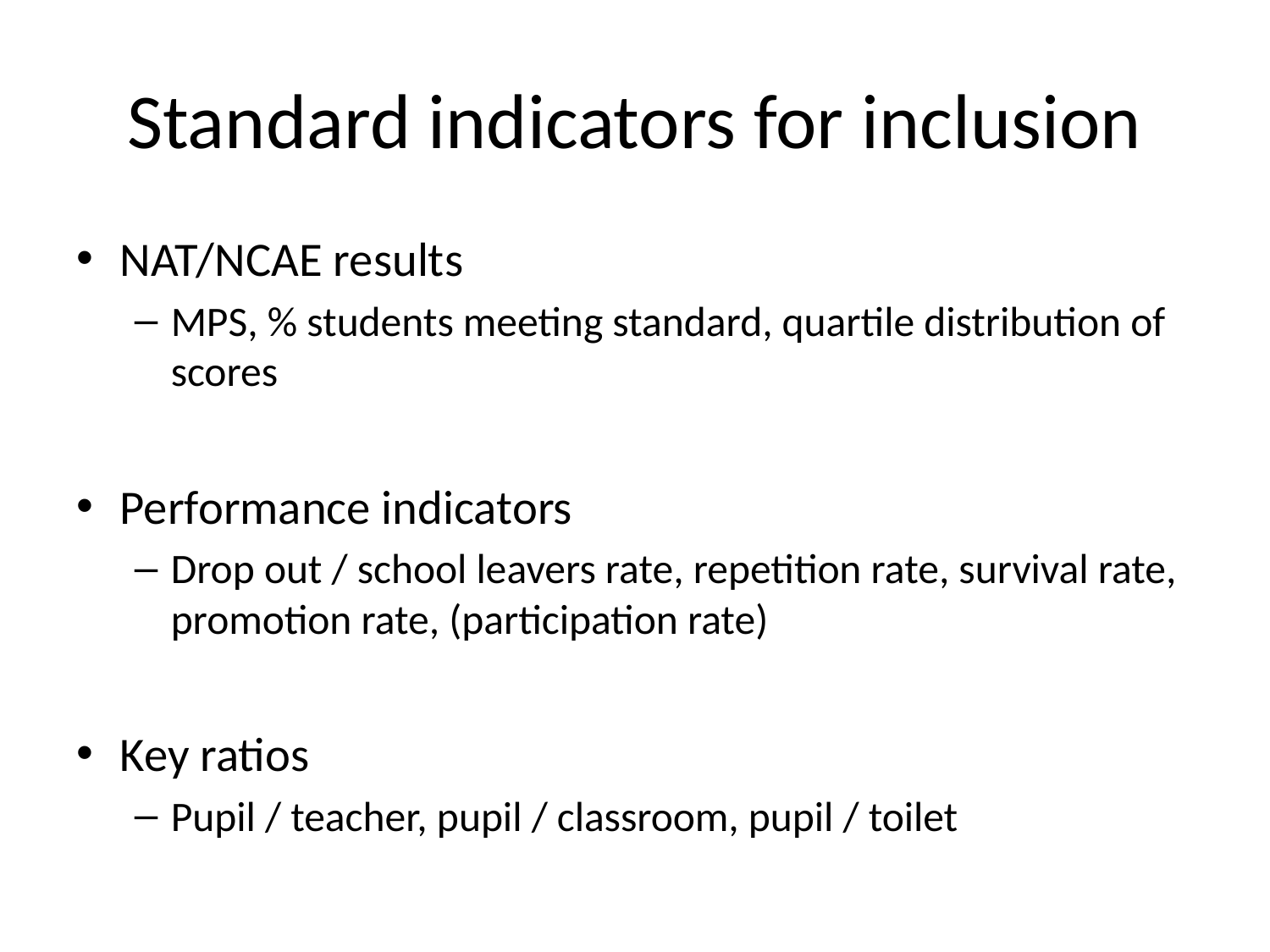

# Standard indicators for inclusion
NAT/NCAE results
MPS, % students meeting standard, quartile distribution of scores

Performance indicators
Drop out / school leavers rate, repetition rate, survival rate, promotion rate, (participation rate)

Key ratios
Pupil / teacher, pupil / classroom, pupil / toilet